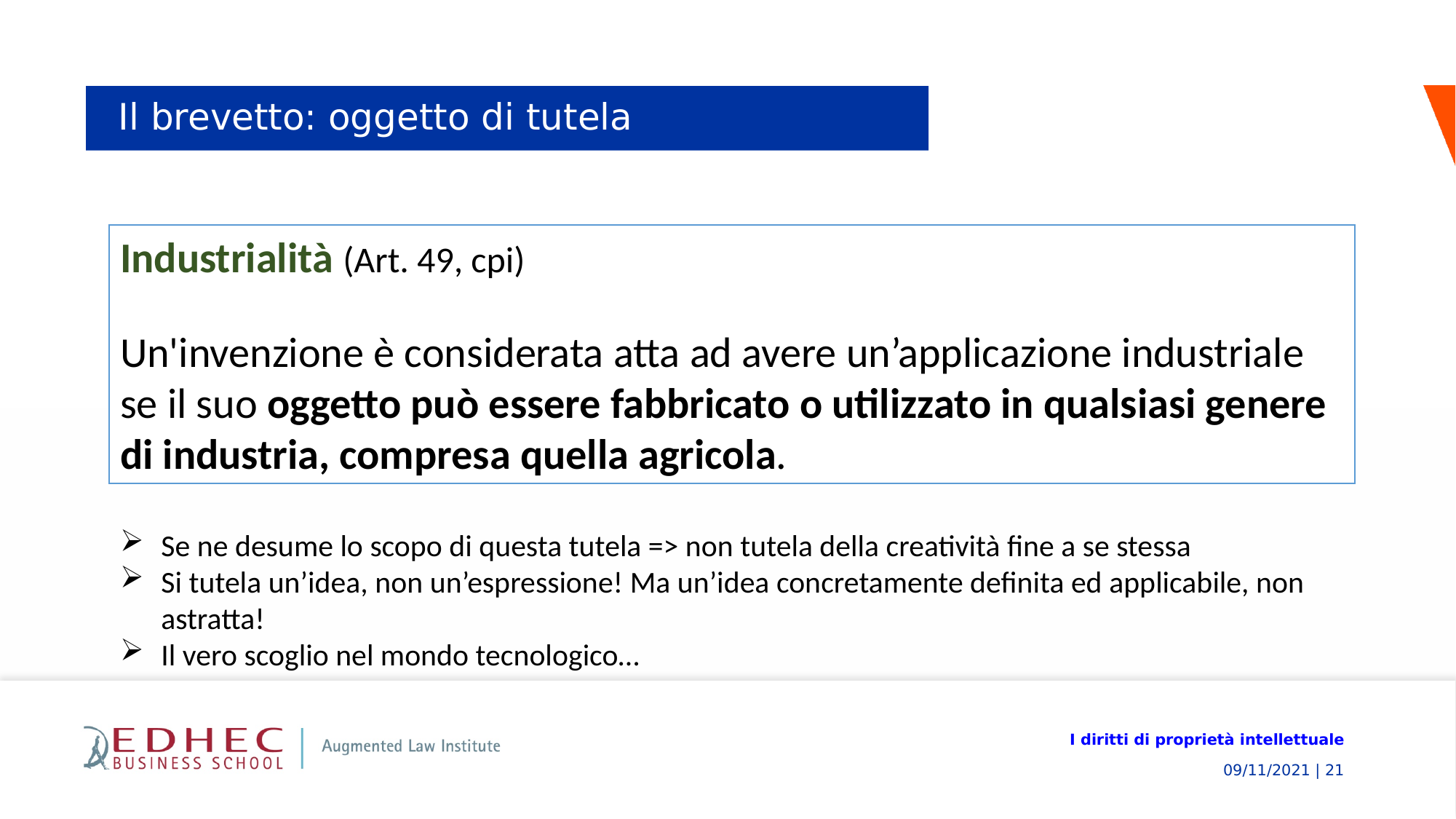

# Il brevetto: oggetto di tutela
Industrialità (Art. 49, cpi)

Un'invenzione è considerata atta ad avere un’applicazione industriale se il suo oggetto può essere fabbricato o utilizzato in qualsiasi genere di industria, compresa quella agricola.
Se ne desume lo scopo di questa tutela => non tutela della creatività fine a se stessa
Si tutela un’idea, non un’espressione! Ma un’idea concretamente definita ed applicabile, non astratta!
Il vero scoglio nel mondo tecnologico…
I diritti di proprietà intellettuale
 09/11/2021 | 21